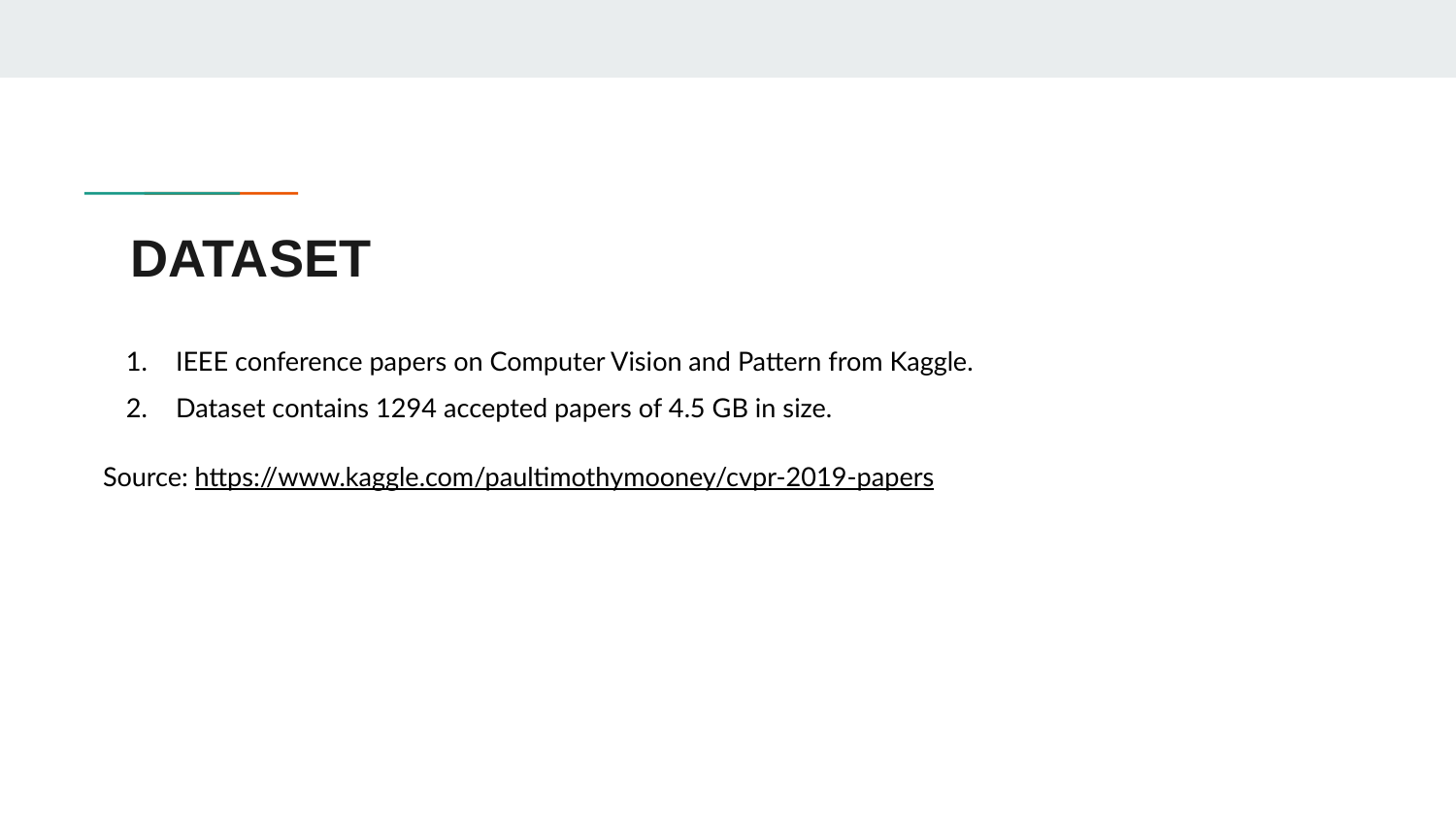

# DATASET
IEEE conference papers on Computer Vision and Pattern from Kaggle.
Dataset contains 1294 accepted papers of 4.5 GB in size.
Source: https://www.kaggle.com/paultimothymooney/cvpr-2019-papers